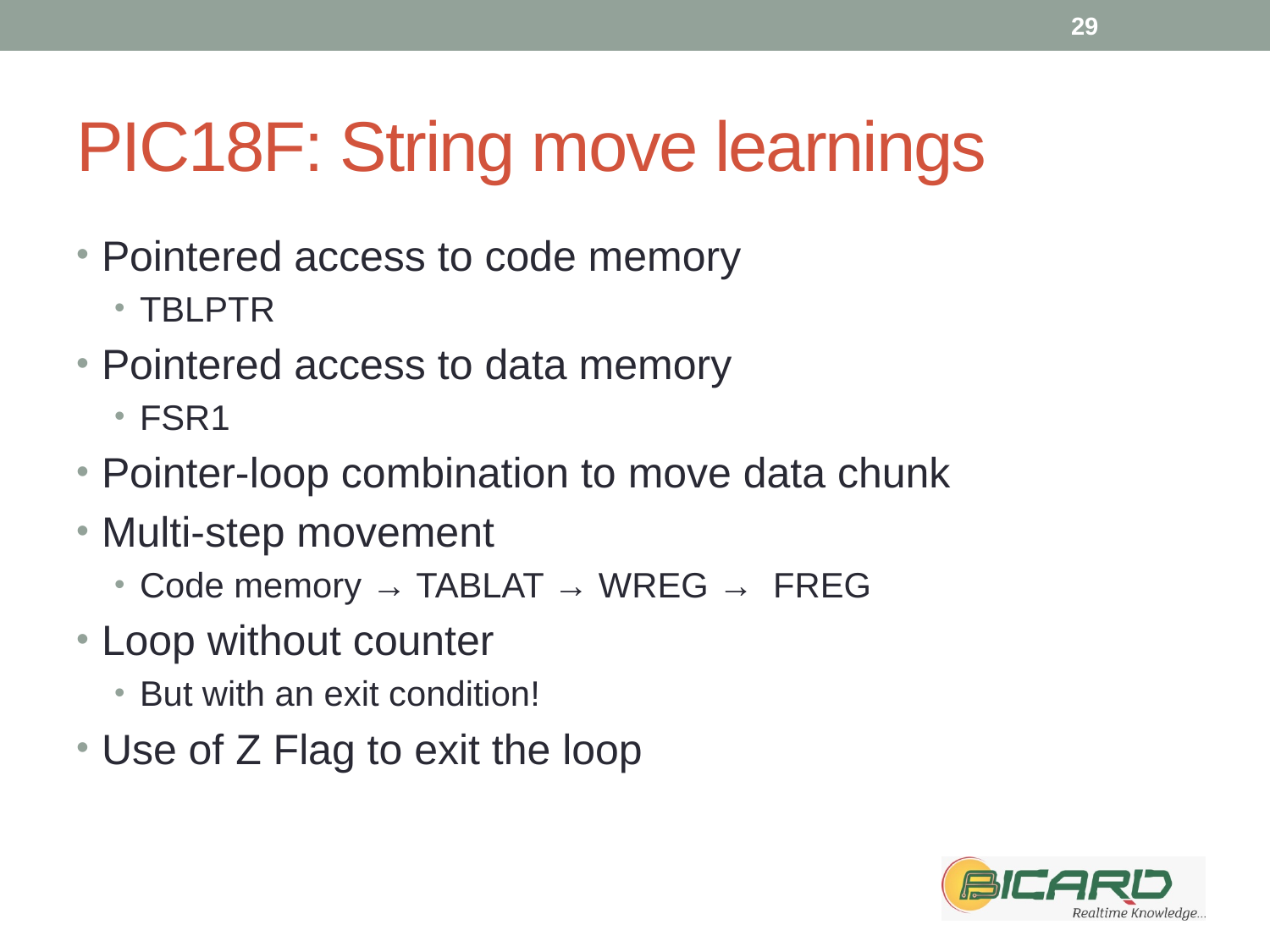

29
# PIC18F: String move learnings
Pointered access to code memory
TBLPTR
Pointered access to data memory
FSR1
Pointer-loop combination to move data chunk
Multi-step movement
Code memory → TABLAT → WREG →  FREG
Loop without counter
But with an exit condition!
Use of Z Flag to exit the loop